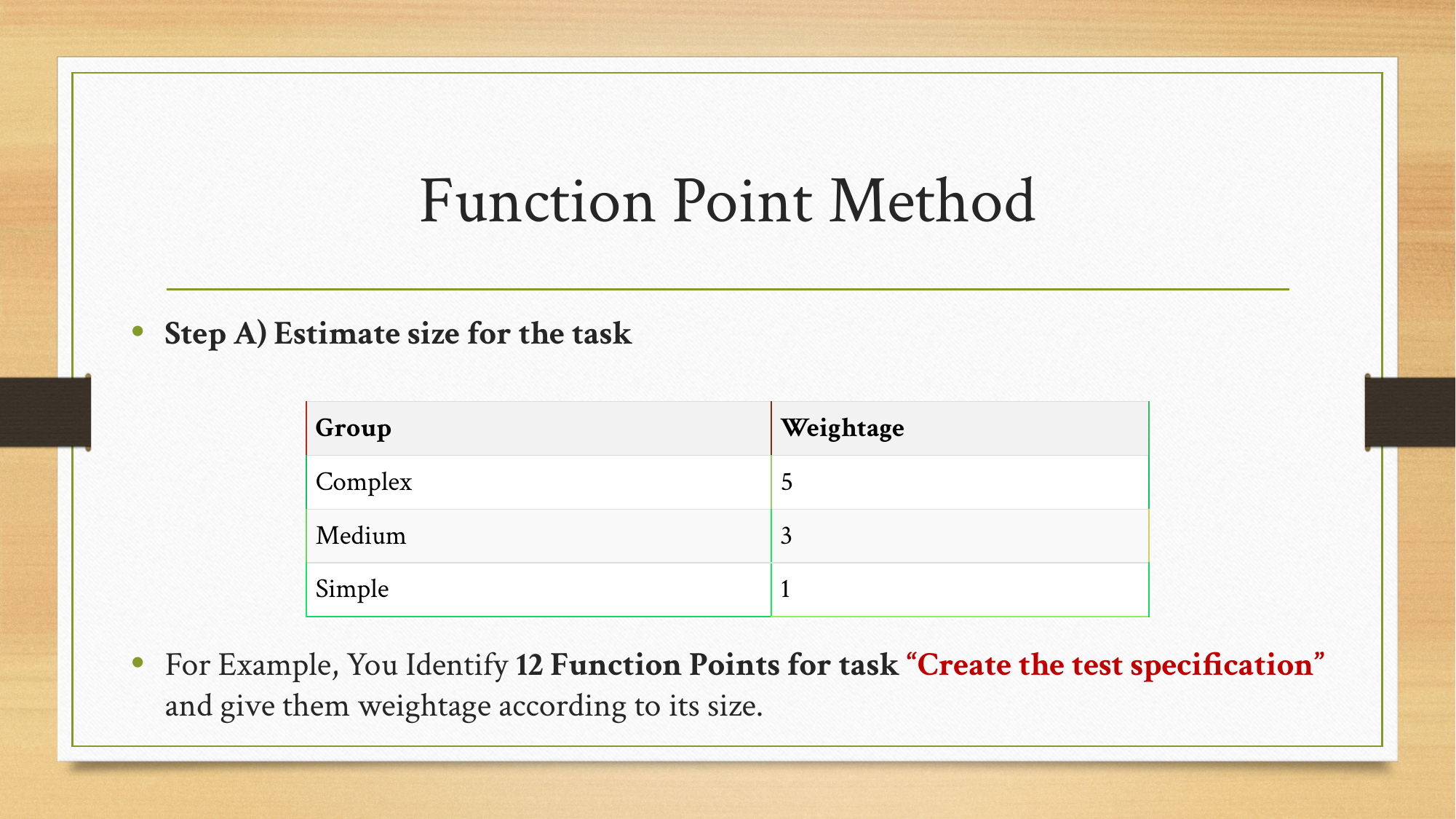

# Function Point Method
Step A) Estimate size for the task

For Example, You Identify 12 Function Points for task “Create the test specification”  and give them weightage according to its size.
| Group | Weightage |
| --- | --- |
| Complex | 5 |
| Medium | 3 |
| Simple | 1 |